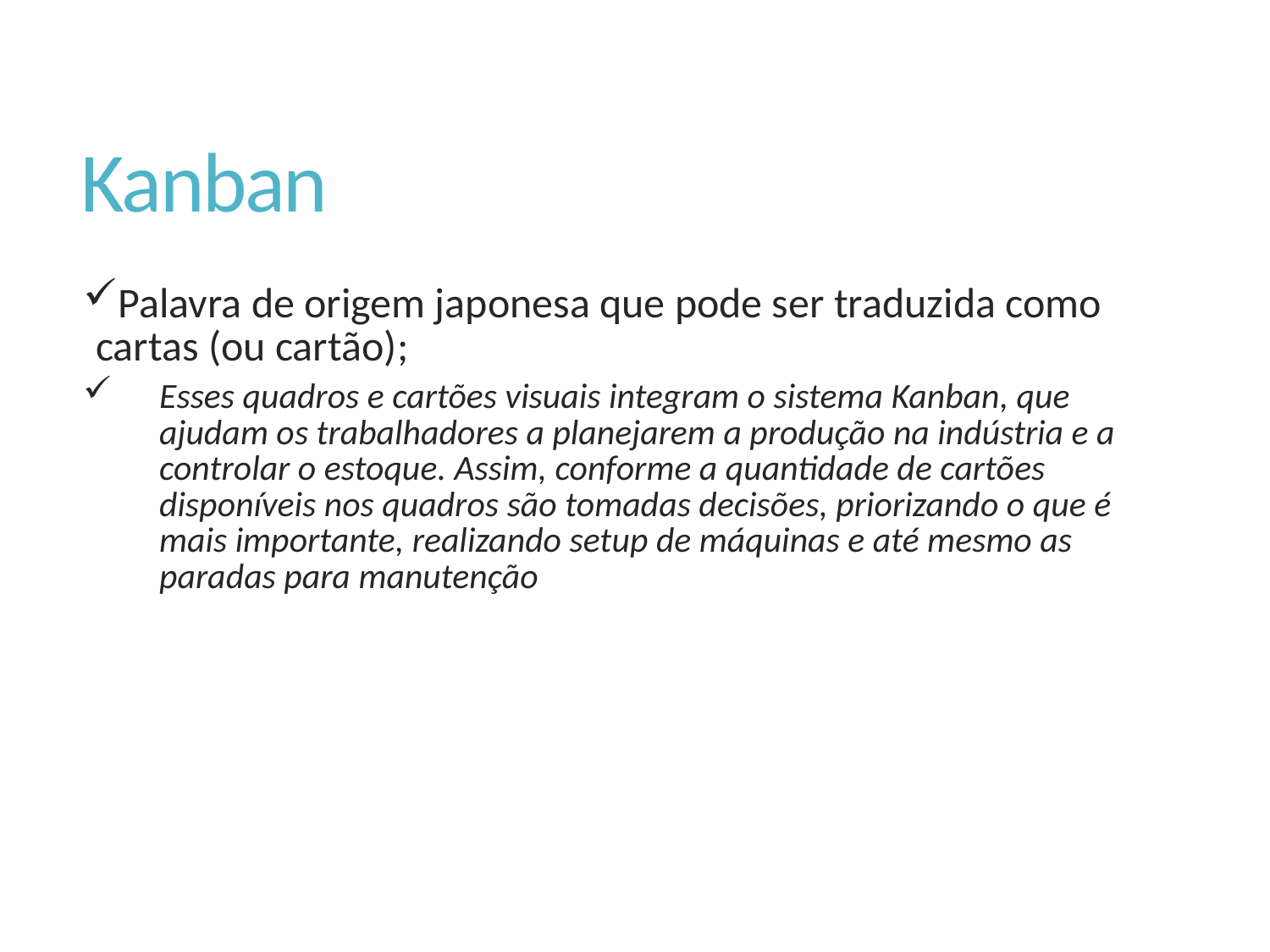

# Kanban
Palavra de origem japonesa que pode ser traduzida como cartas (ou cartão);
Esses quadros e cartões visuais integram o sistema Kanban, que ajudam os trabalhadores a planejarem a produção na indústria e a controlar o estoque. Assim, conforme a quantidade de cartões disponíveis nos quadros são tomadas decisões, priorizando o que é mais importante, realizando setup de máquinas e até mesmo as paradas para manutenção